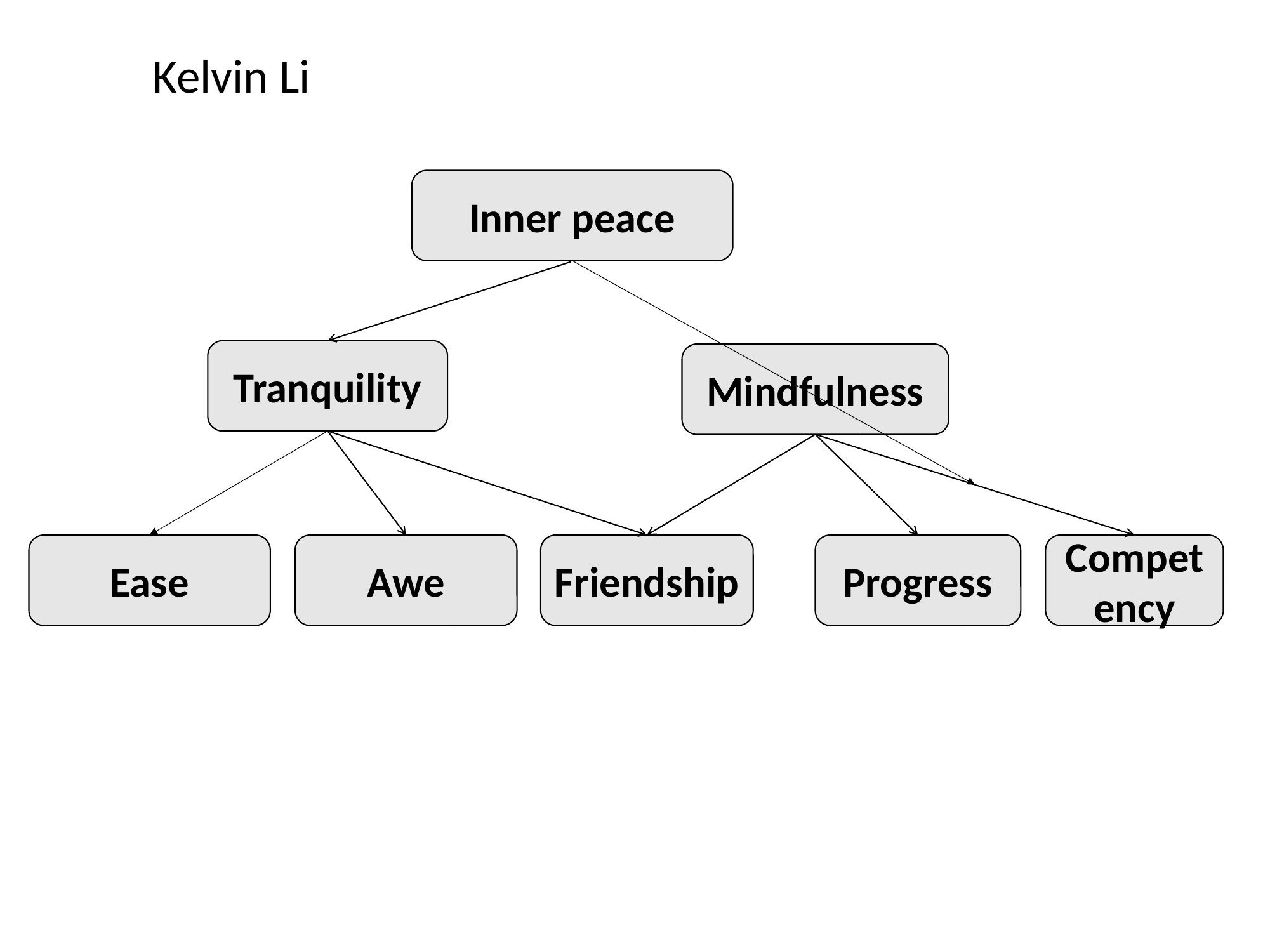

Kelvin Li
Inner peace
Tranquility
Mindfulness
Ease
Awe
Friendship
Progress
Competency